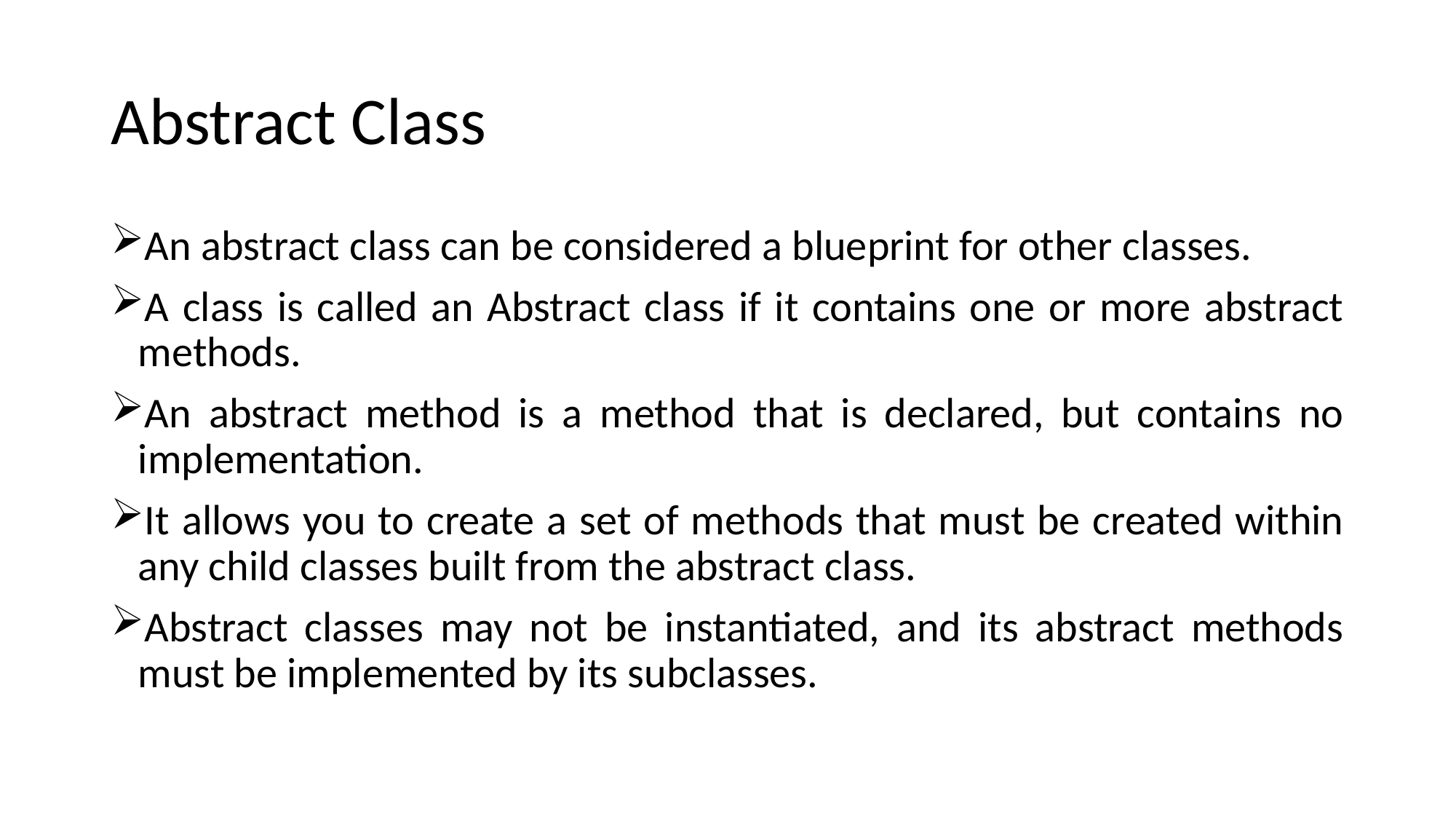

# Abstract Class
An abstract class can be considered a blueprint for other classes.
A class is called an Abstract class if it contains one or more abstract methods.
An abstract method is a method that is declared, but contains no implementation.
It allows you to create a set of methods that must be created within any child classes built from the abstract class.
Abstract classes may not be instantiated, and its abstract methods must be implemented by its subclasses.